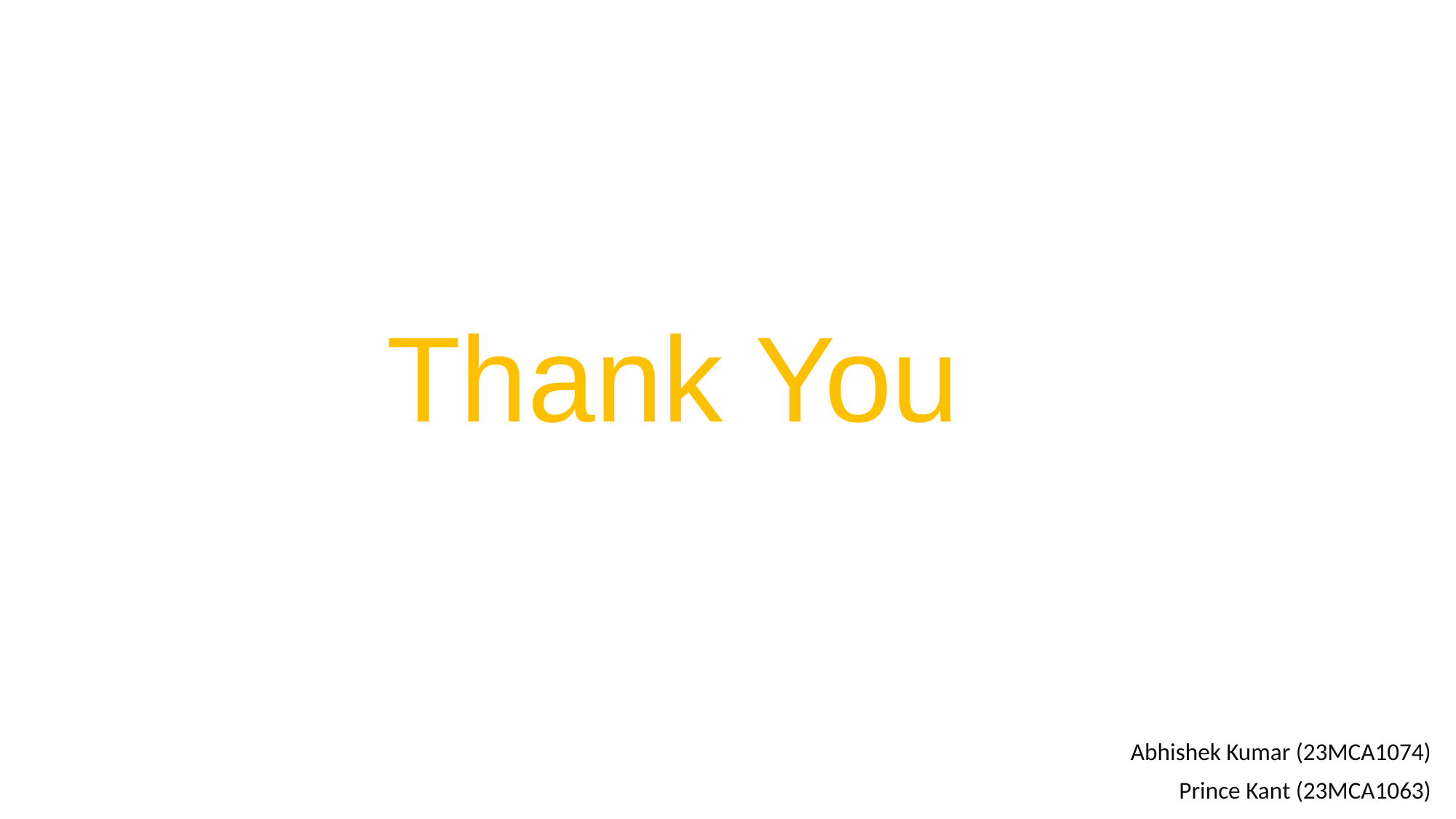

Thank You
Abhishek Kumar (23MCA1074)
Prince Kant (23MCA1063)